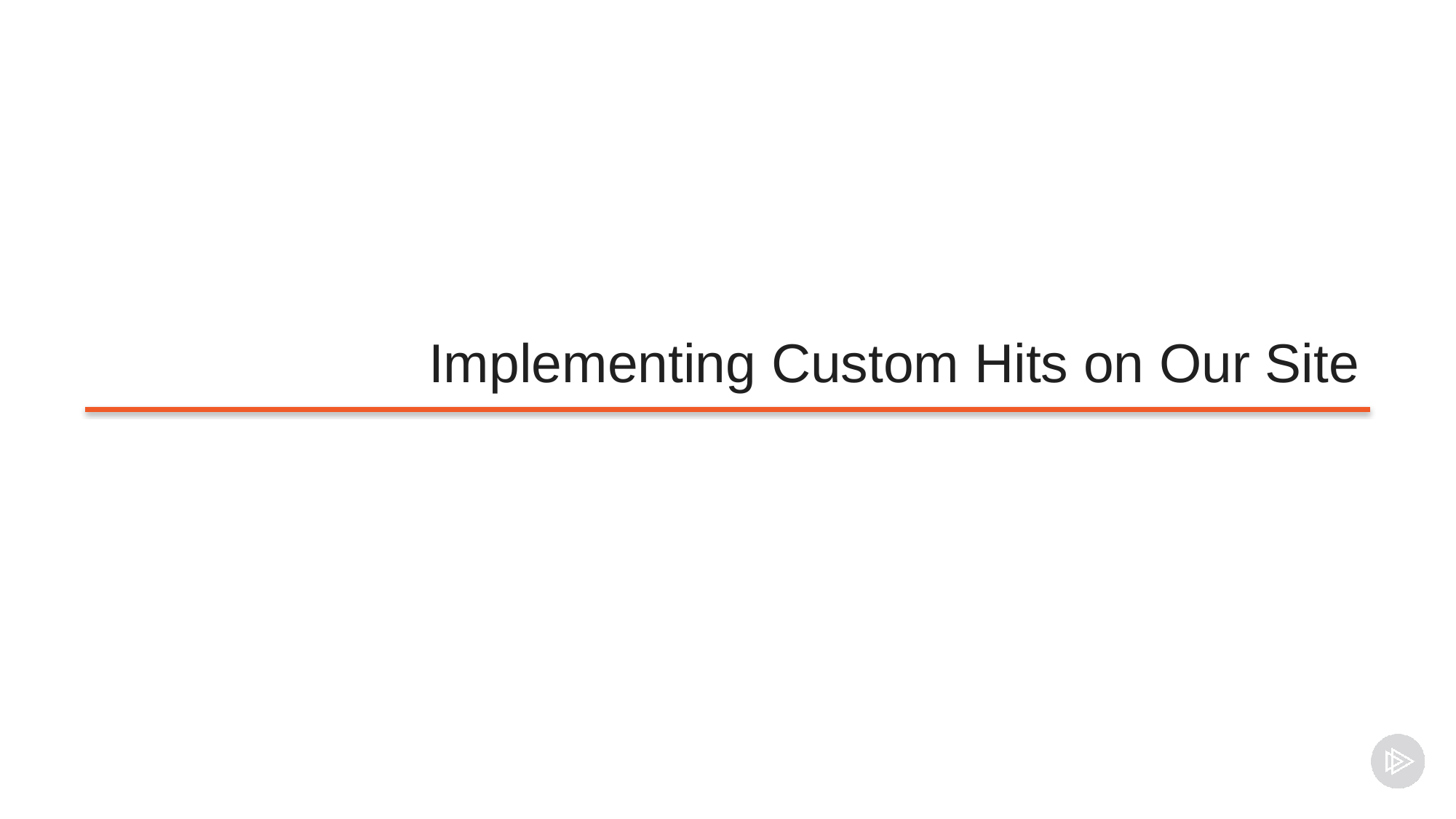

# Implementing Custom Hits on Our Site